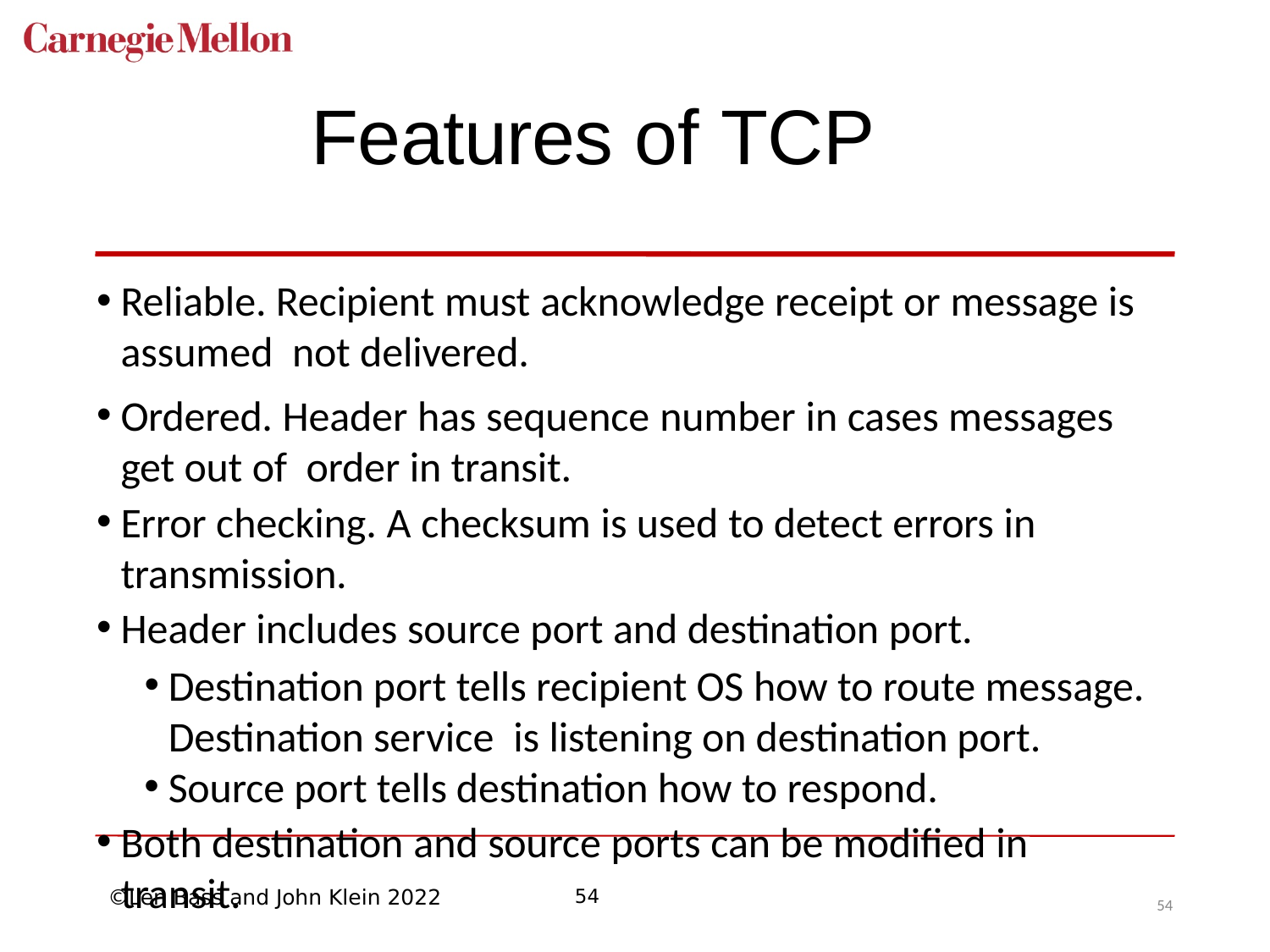

# Features of TCP
Reliable. Recipient must acknowledge receipt or message is assumed  not delivered.
Ordered. Header has sequence number in cases messages get out of  order in transit.
Error checking. A checksum is used to detect errors in transmission.
Header includes source port and destination port.
Destination port tells recipient OS how to route message. Destination service  is listening on destination port.
Source port tells destination how to respond.
Both destination and source ports can be modified in transit.
54